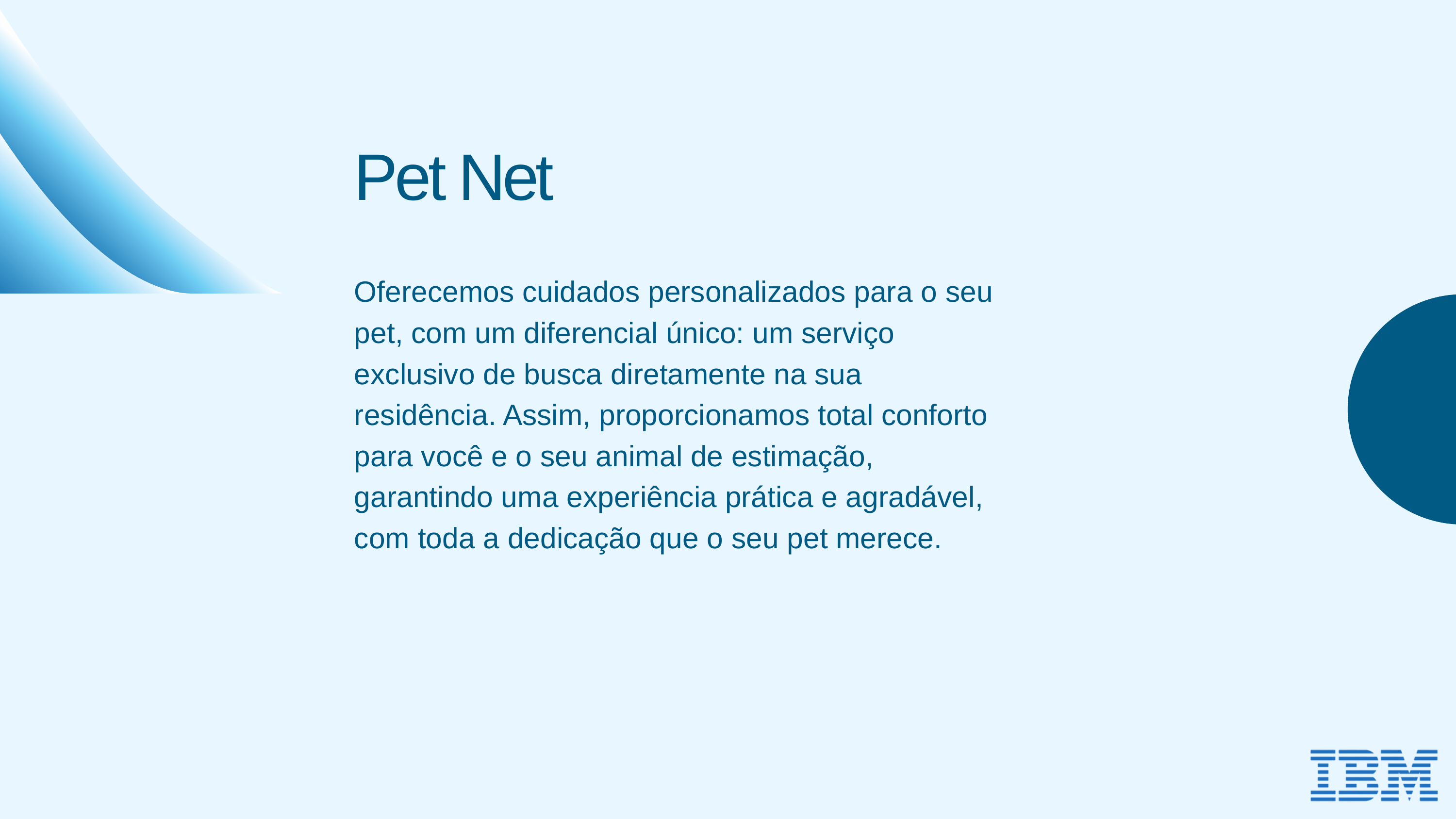

Pet Net
Oferecemos cuidados personalizados para o seu pet, com um diferencial único: um serviço exclusivo de busca diretamente na sua residência. Assim, proporcionamos total conforto para você e o seu animal de estimação, garantindo uma experiência prática e agradável, com toda a dedicação que o seu pet merece.